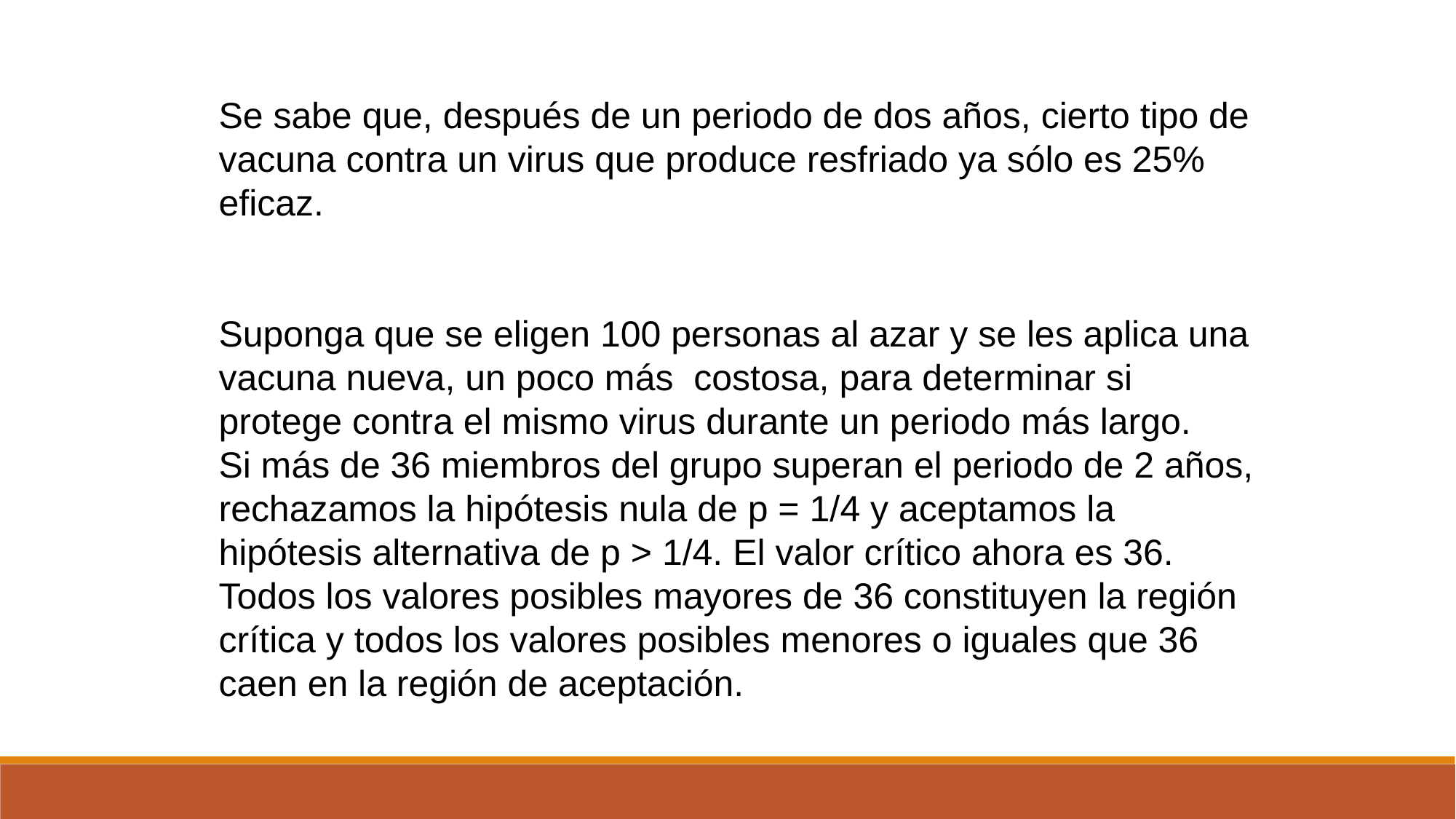

Se sabe que, después de un periodo de dos años, cierto tipo de vacuna contra un virus que produce resfriado ya sólo es 25% eficaz.

Suponga que se eligen 100 personas al azar y se les aplica una vacuna nueva, un poco más  costosa, para determinar si protege contra el mismo virus durante un periodo más largo.
Si más de 36 miembros del grupo superan el periodo de 2 años, rechazamos la hipótesis nula de p = 1/4 y aceptamos la hipótesis alternativa de p > 1/4. El valor crítico ahora es 36. Todos los valores posibles mayores de 36 constituyen la región crítica y todos los valores posibles menores o iguales que 36 caen en la región de aceptación.